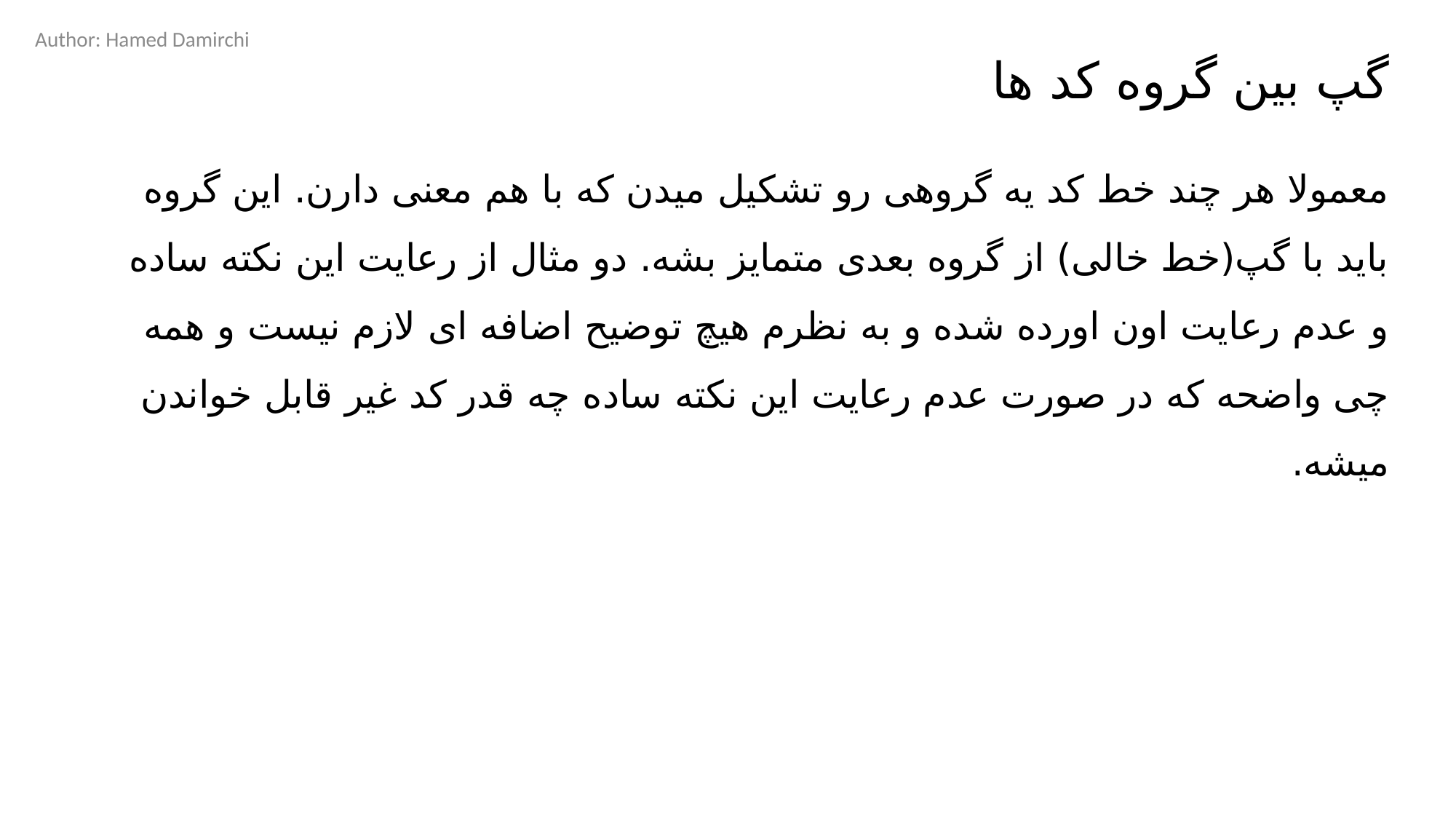

Author: Hamed Damirchi
# گپ بین گروه کد ها
معمولا هر چند خط کد یه گروهی رو تشکیل میدن که با هم معنی دارن. این گروه باید با گپ(خط خالی) از گروه بعدی متمایز بشه. دو مثال از رعایت این نکته ساده و عدم رعایت اون اورده شده و به نظرم هیچ توضیح اضافه ای لازم نیست و همه چی واضحه که در صورت عدم رعایت این نکته ساده چه قدر کد غیر قابل خواندن میشه.